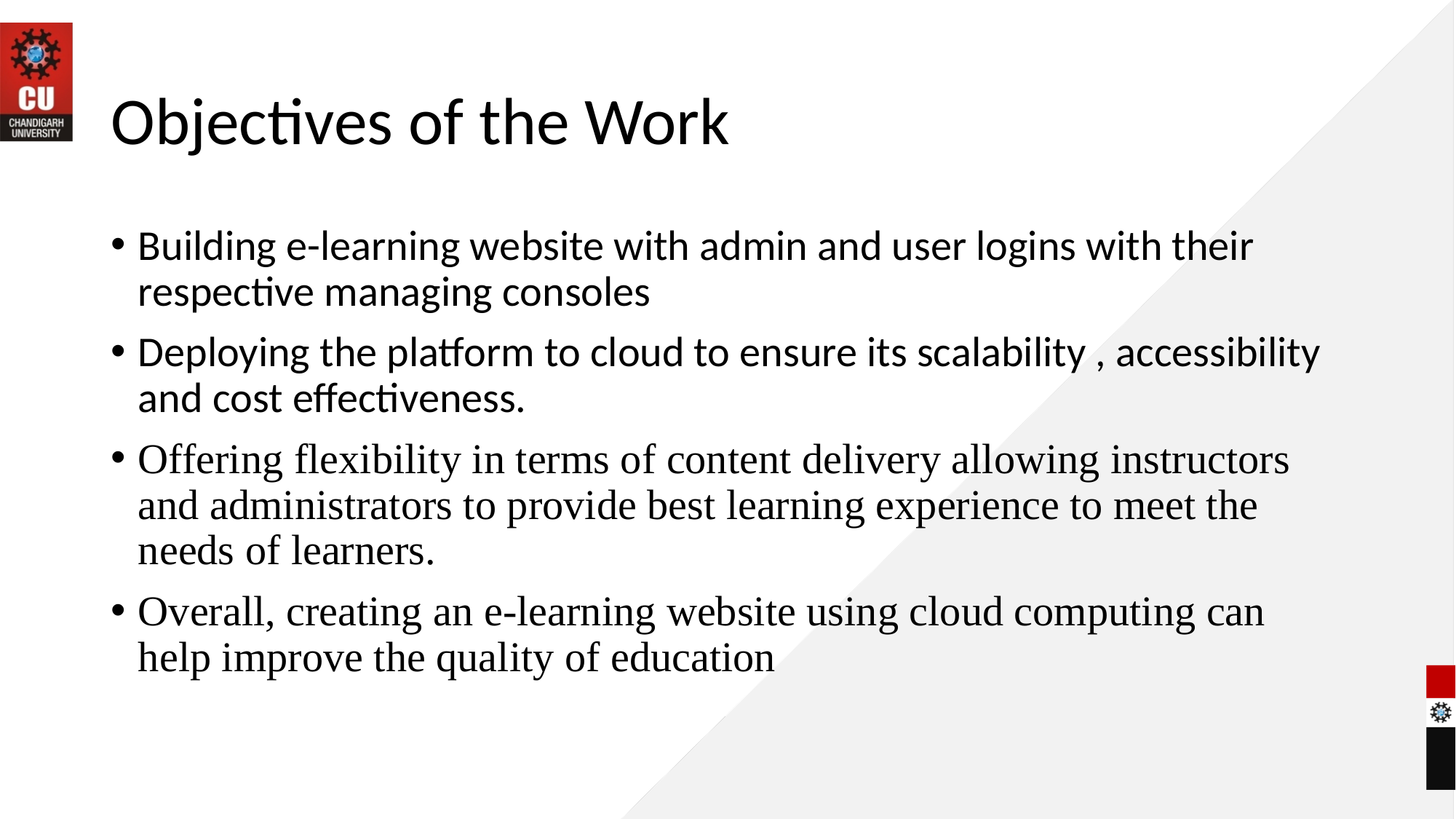

# Objectives of the Work
Building e-learning website with admin and user logins with their respective managing consoles
Deploying the platform to cloud to ensure its scalability , accessibility and cost effectiveness.
Offering flexibility in terms of content delivery allowing instructors and administrators to provide best learning experience to meet the needs of learners.
Overall, creating an e-learning website using cloud computing can help improve the quality of education
6